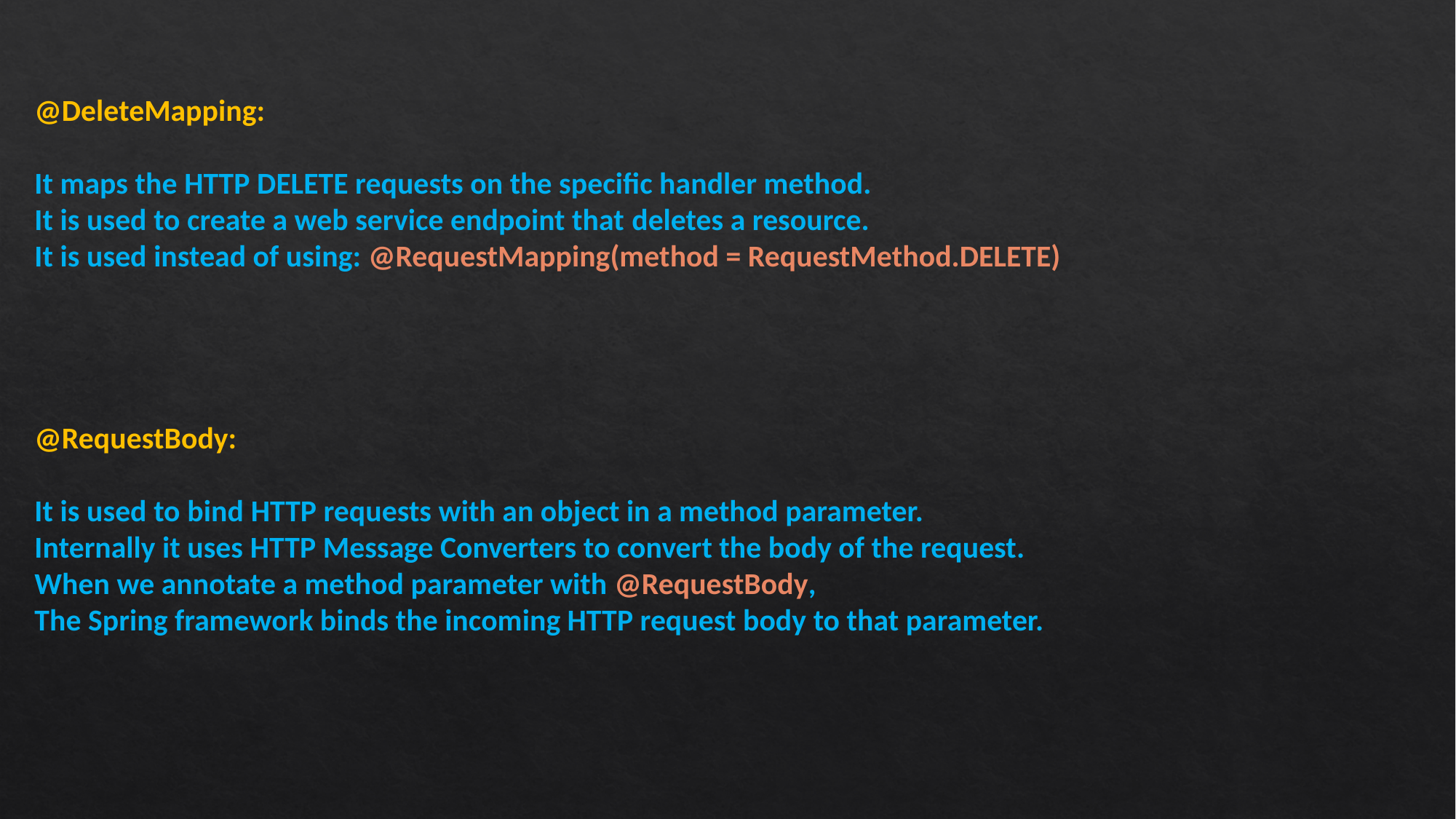

@DeleteMapping:

It maps the HTTP DELETE requests on the specific handler method.
It is used to create a web service endpoint that deletes a resource.
It is used instead of using: @RequestMapping(method = RequestMethod.DELETE)

@RequestBody:

It is used to bind HTTP requests with an object in a method parameter.
Internally it uses HTTP Message Converters to convert the body of the request.
When we annotate a method parameter with @RequestBody,
The Spring framework binds the incoming HTTP request body to that parameter.